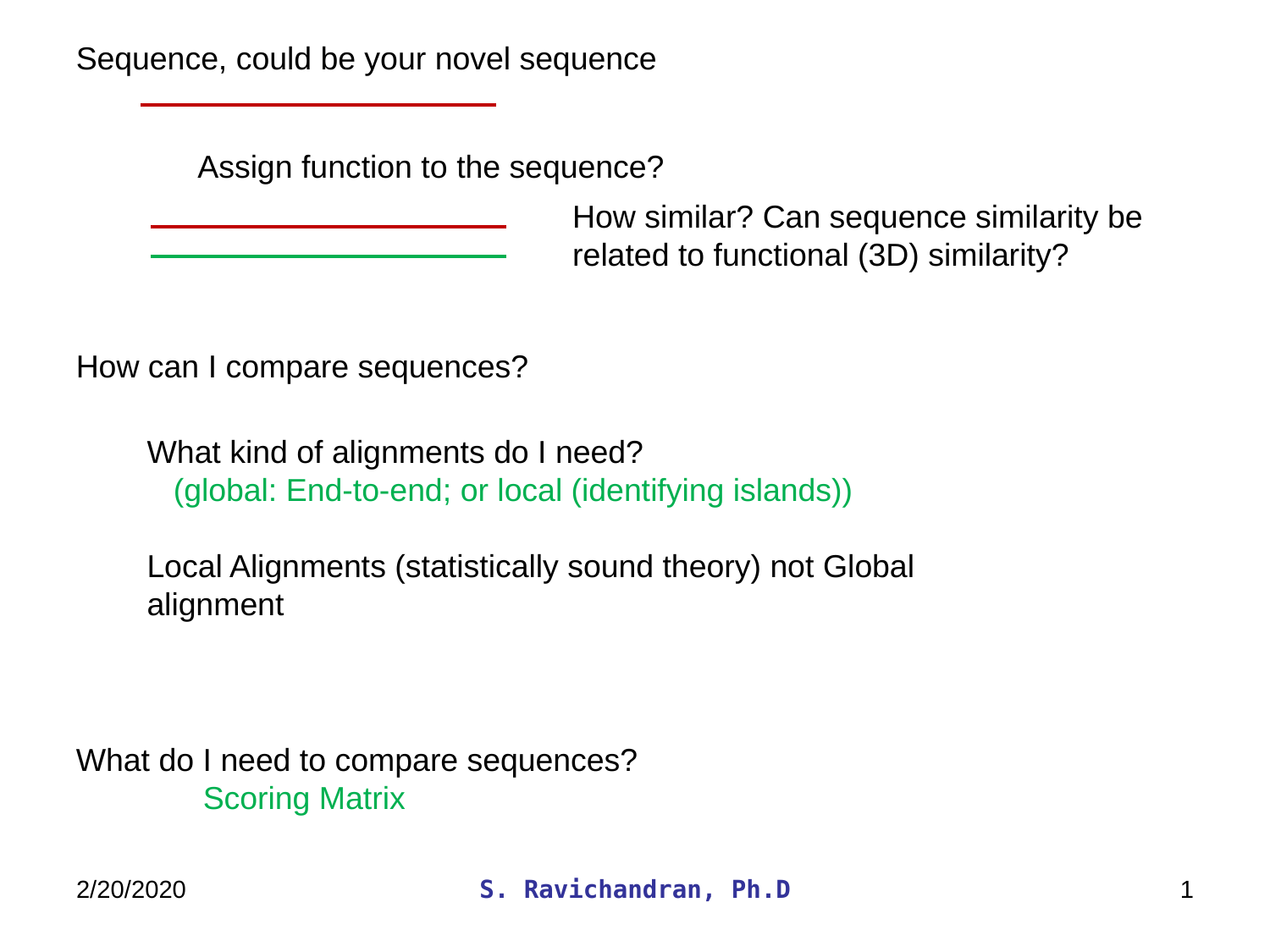

Sequence, could be your novel sequence
Assign function to the sequence?
How similar? Can sequence similarity be related to functional (3D) similarity?
How can I compare sequences?
What kind of alignments do I need?
   (global: End-to-end; or local (identifying islands))

Local Alignments (statistically sound theory) not Global alignment
What do I need to compare sequences?
	Scoring Matrix
2/20/2020
S. Ravichandran, Ph.D
1